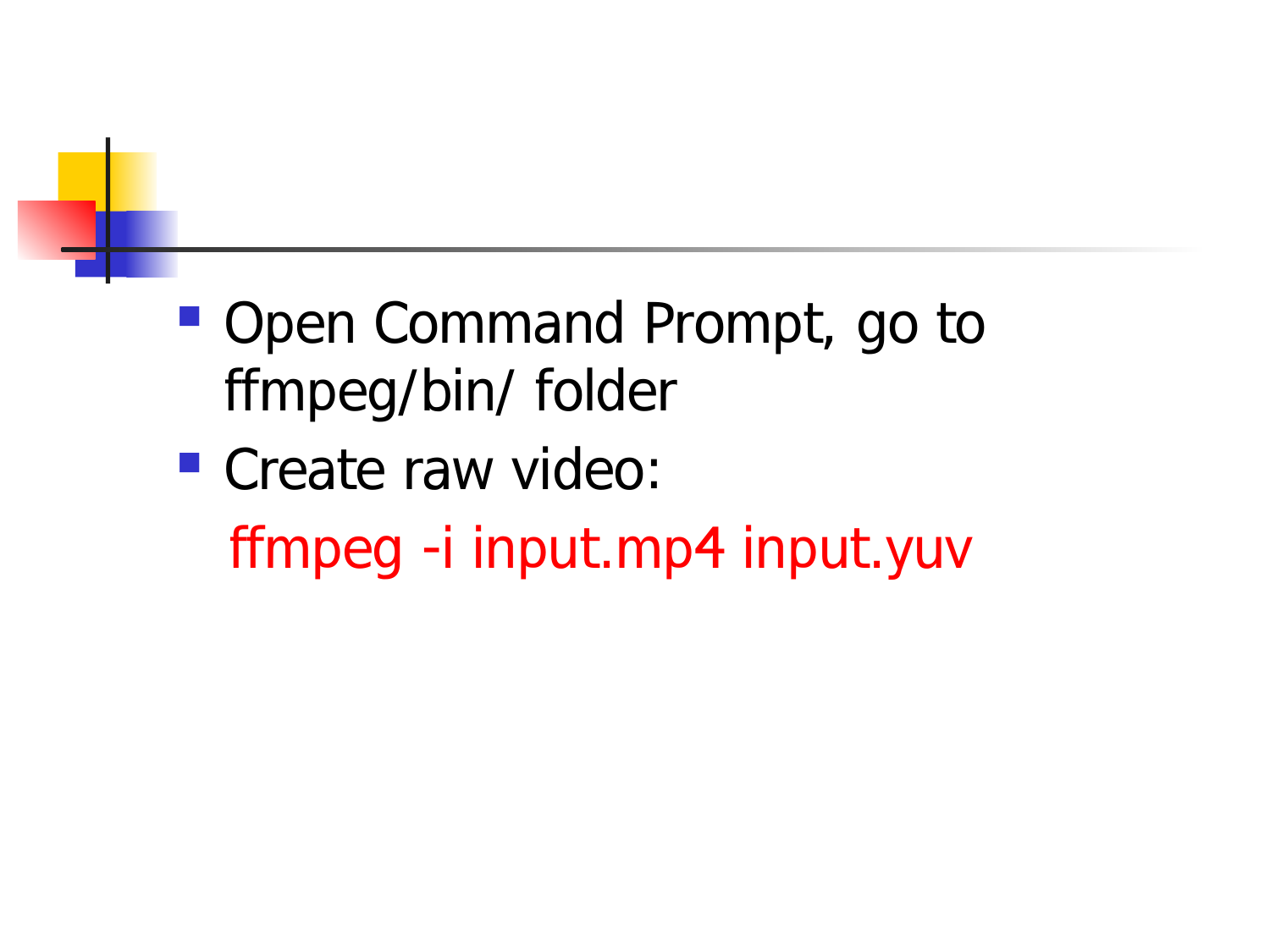

#
Open Command Prompt, go to ffmpeg/bin/ folder
Create raw video:
   ffmpeg -i input.mp4 input.yuv